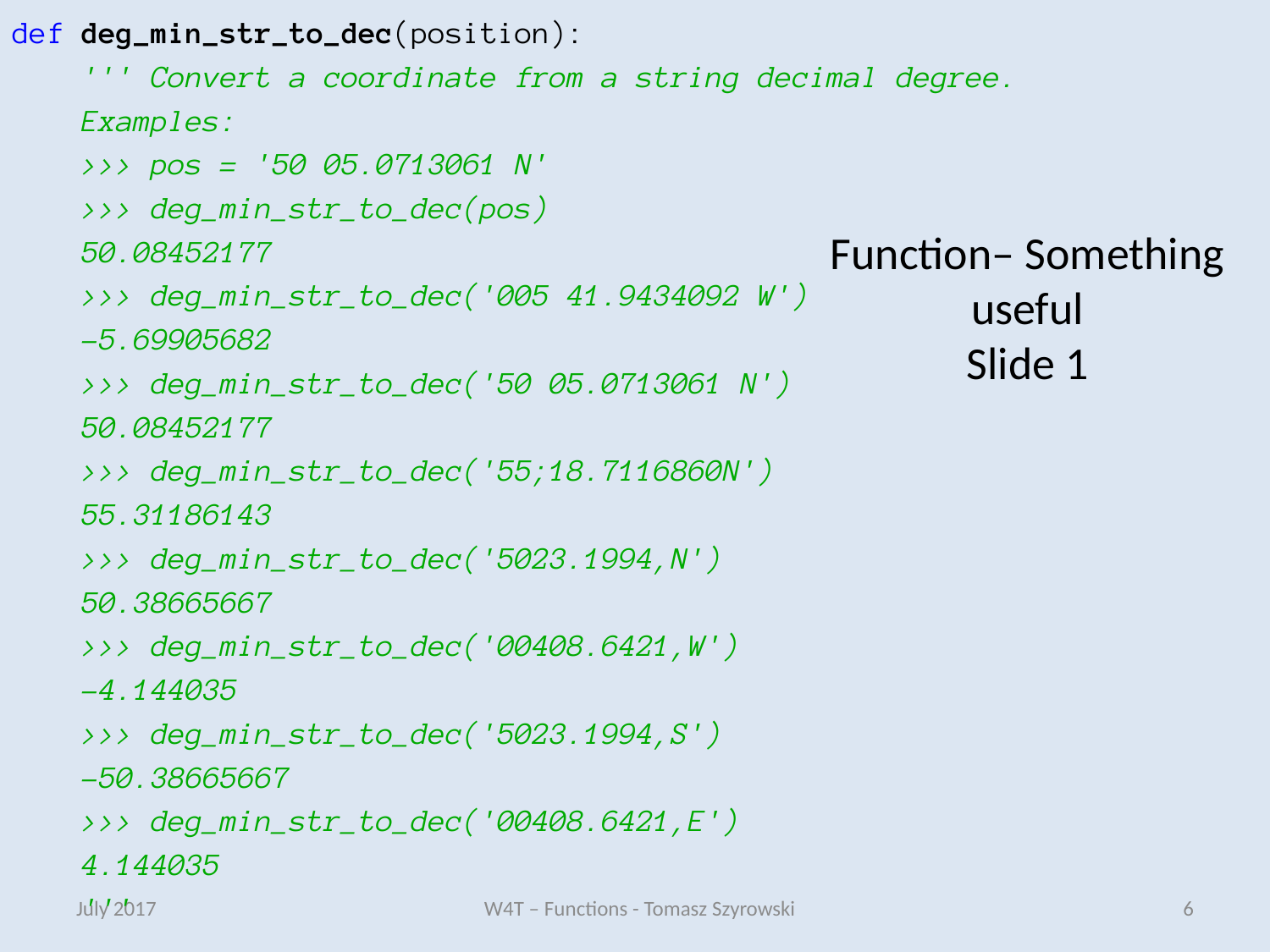

def deg_min_str_to_dec(position):
    ''' Convert a coordinate from a string decimal degree.
    Examples:
    >>> pos = '50 05.0713061 N'
    >>> deg_min_str_to_dec(pos)
    50.08452177
    >>> deg_min_str_to_dec('005 41.9434092 W')
    -5.69905682
    >>> deg_min_str_to_dec('50 05.0713061 N')
    50.08452177
    >>> deg_min_str_to_dec('55;18.7116860N')
    55.31186143
    >>> deg_min_str_to_dec('5023.1994,N')
    50.38665667
    >>> deg_min_str_to_dec('00408.6421,W')
    -4.144035
    >>> deg_min_str_to_dec('5023.1994,S')
    -50.38665667
    >>> deg_min_str_to_dec('00408.6421,E')
    4.144035
    '''
# Function– Something useful Slide 1
July 2017
W4T – Functions - Tomasz Szyrowski
6